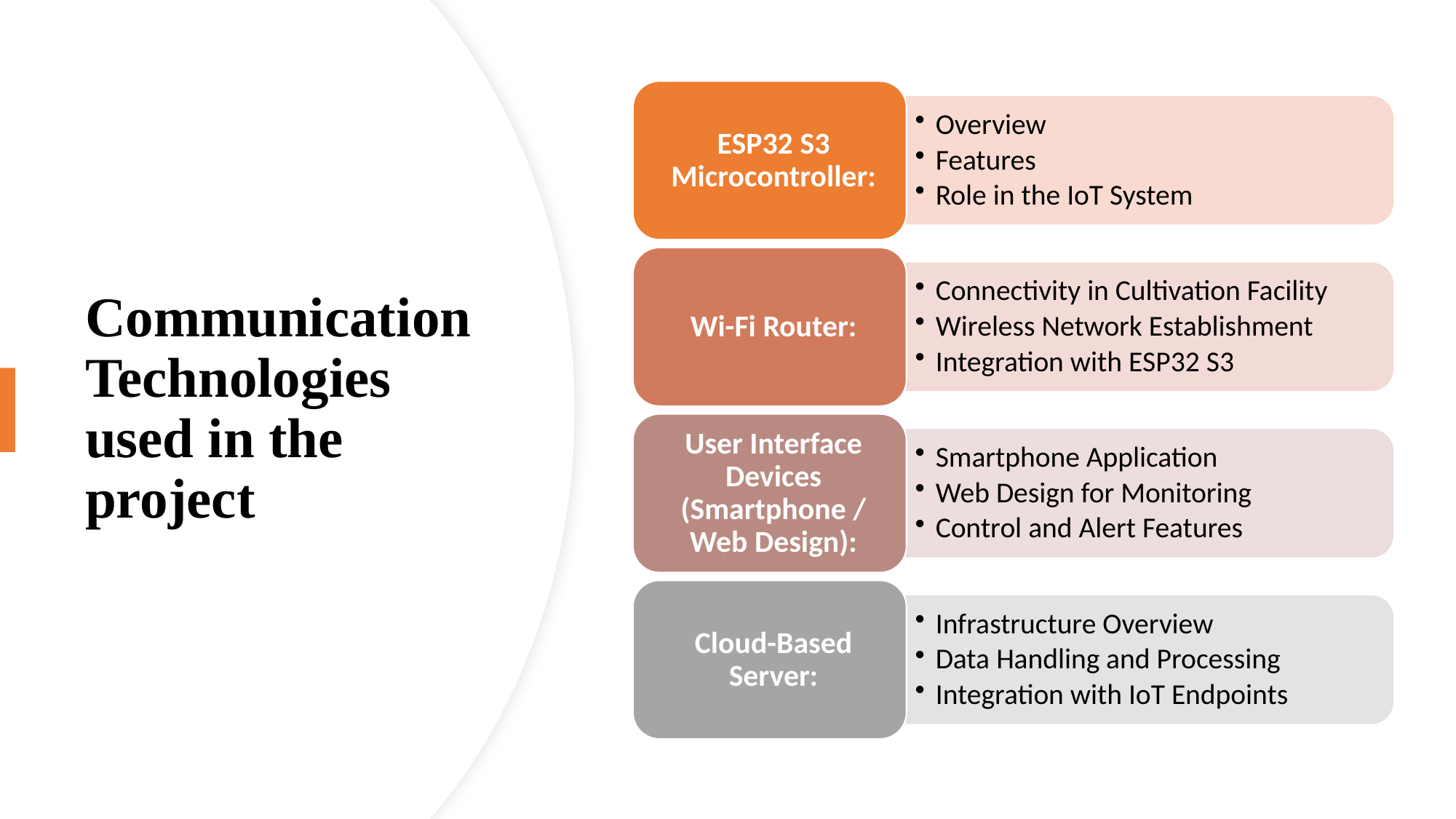

Overview
Features
Role in the IoT System
ESP32 S3 Microcontroller:
Connectivity in Cultivation Facility
Wireless Network Establishment
Integration with ESP32 S3
Wi-Fi Router:
Smartphone Application
Web Design for Monitoring
Control and Alert Features
User Interface Devices (Smartphone / Web Design):
Infrastructure Overview
Data Handling and Processing
Integration with IoT Endpoints
Cloud-Based Server:
# Communication Technologies used in the project